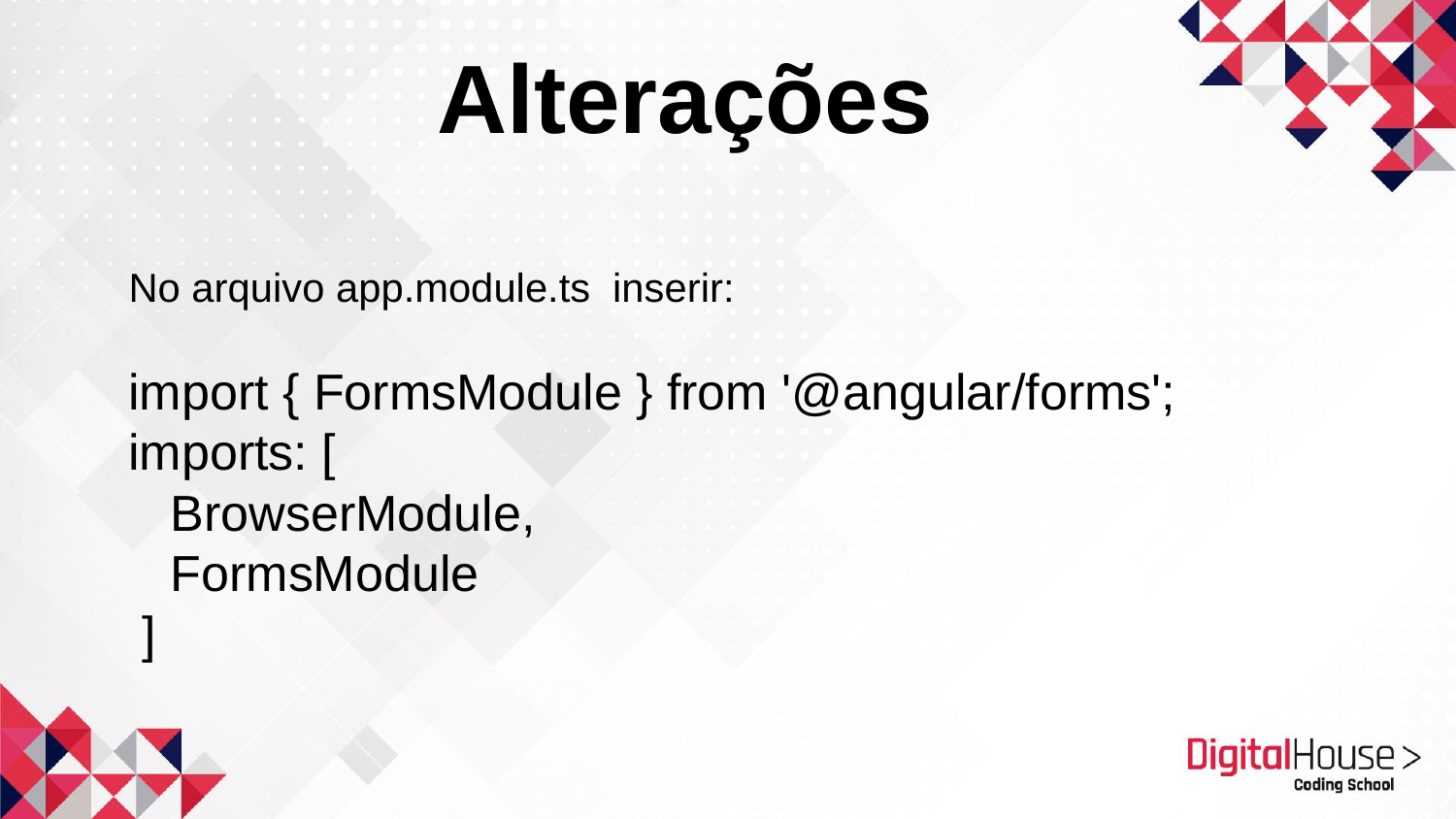

Alterações
No arquivo app.module.ts  inserir:

import { FormsModule } from '@angular/forms';
imports: [
   BrowserModule,
   FormsModule
 ]